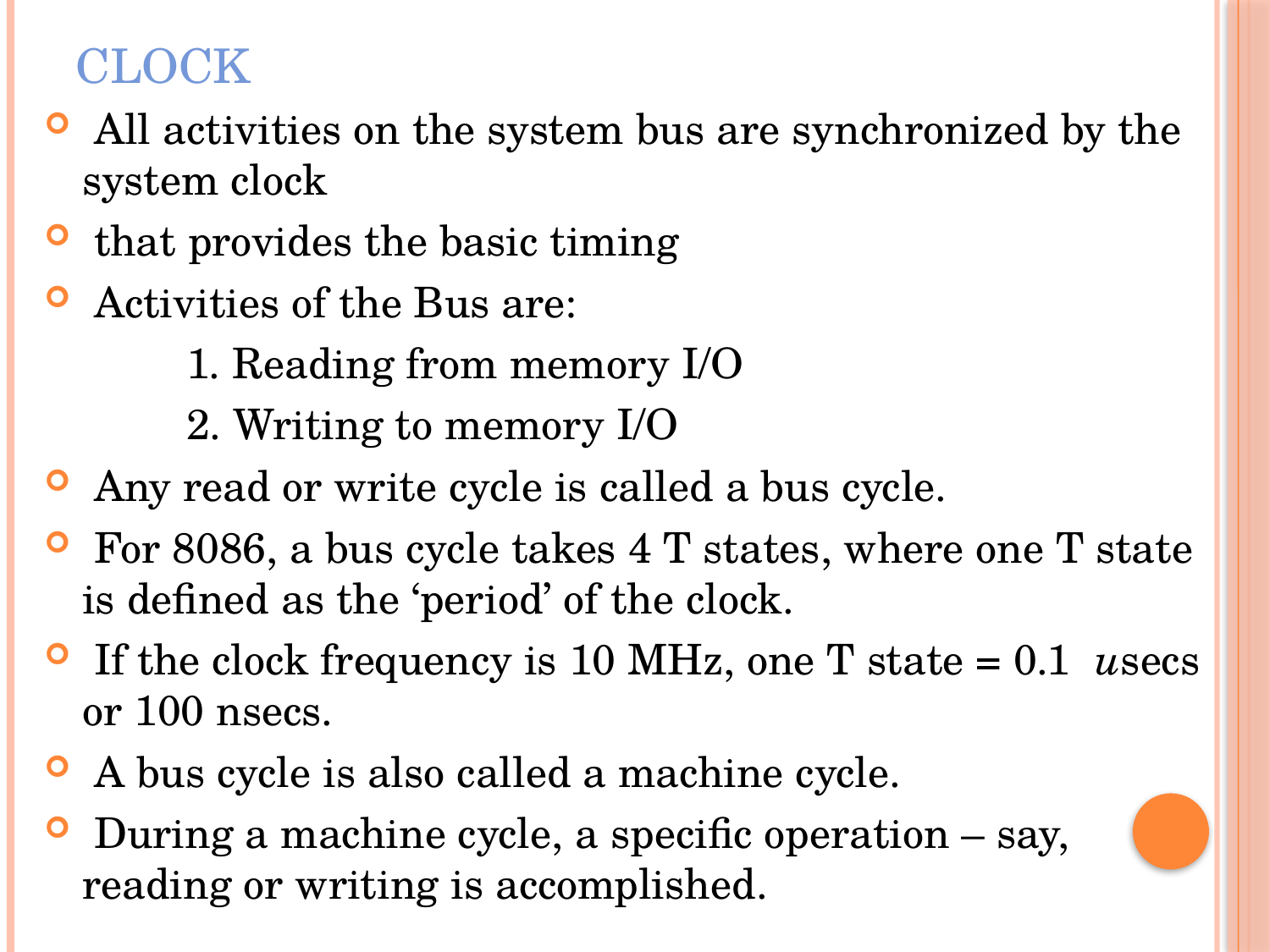

# Clock
 All activities on the system bus are synchronized by the system clock
 that provides the basic timing
 Activities of the Bus are:
            1. Reading from memory I/O
            2. Writing to memory I/O
 Any read or write cycle is called a bus cycle.
 For 8086, a bus cycle takes 4 T states, where one T state is defined as the ‘period’ of the clock.
 If the clock frequency is 10 MHz, one T state = 0.1  usecs or 100 nsecs.
 A bus cycle is also called a machine cycle.
 During a machine cycle, a specific operation – say, reading or writing is accomplished.